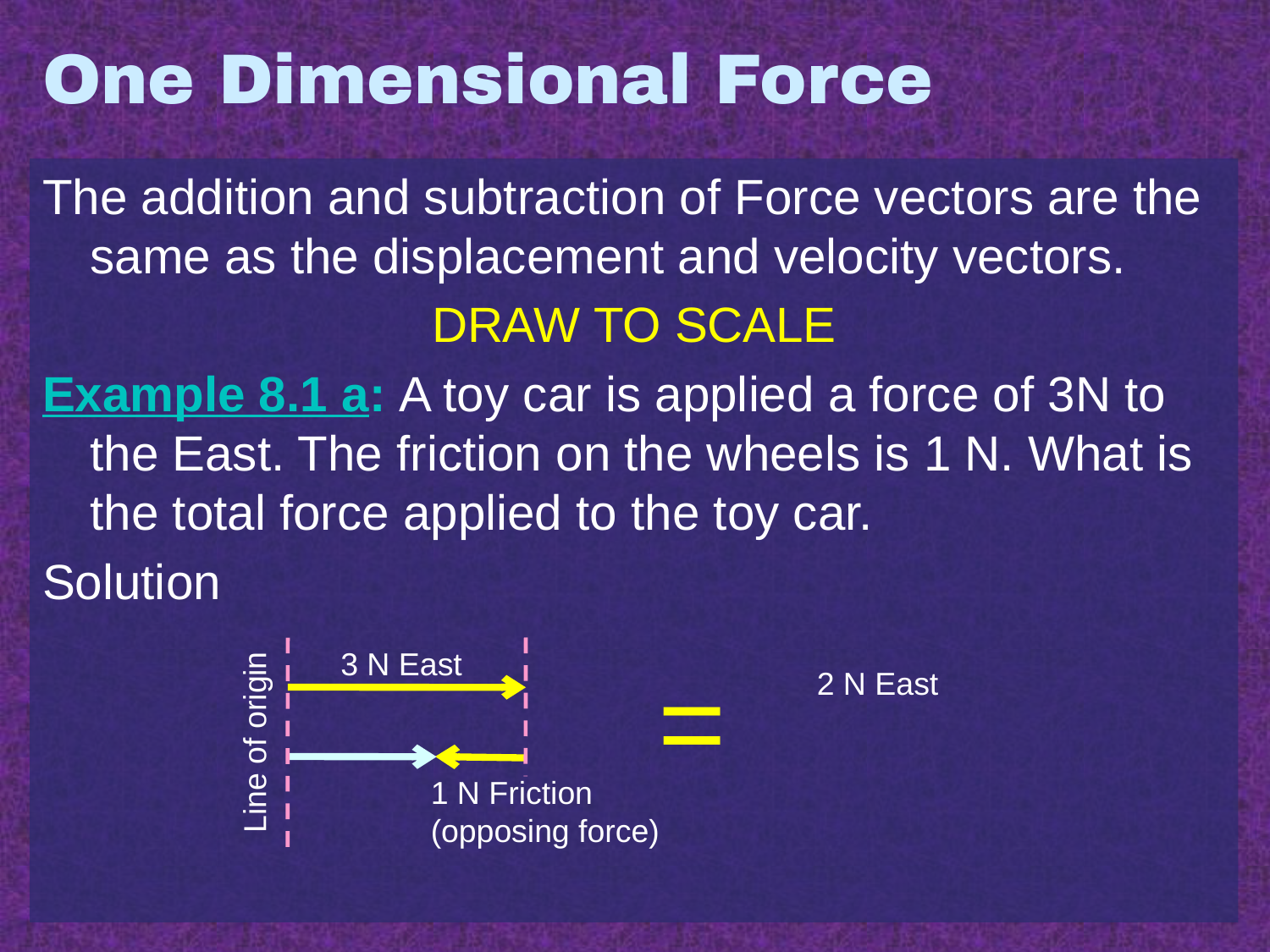

# One Dimensional Force
The addition and subtraction of Force vectors are the same as the displacement and velocity vectors.
DRAW TO SCALE
Example 8.1 a: A toy car is applied a force of 3N to the East. The friction on the wheels is 1 N. What is the total force applied to the toy car.
Solution
3 N East
=
2 N East
Line of origin
1 N Friction
(opposing force)